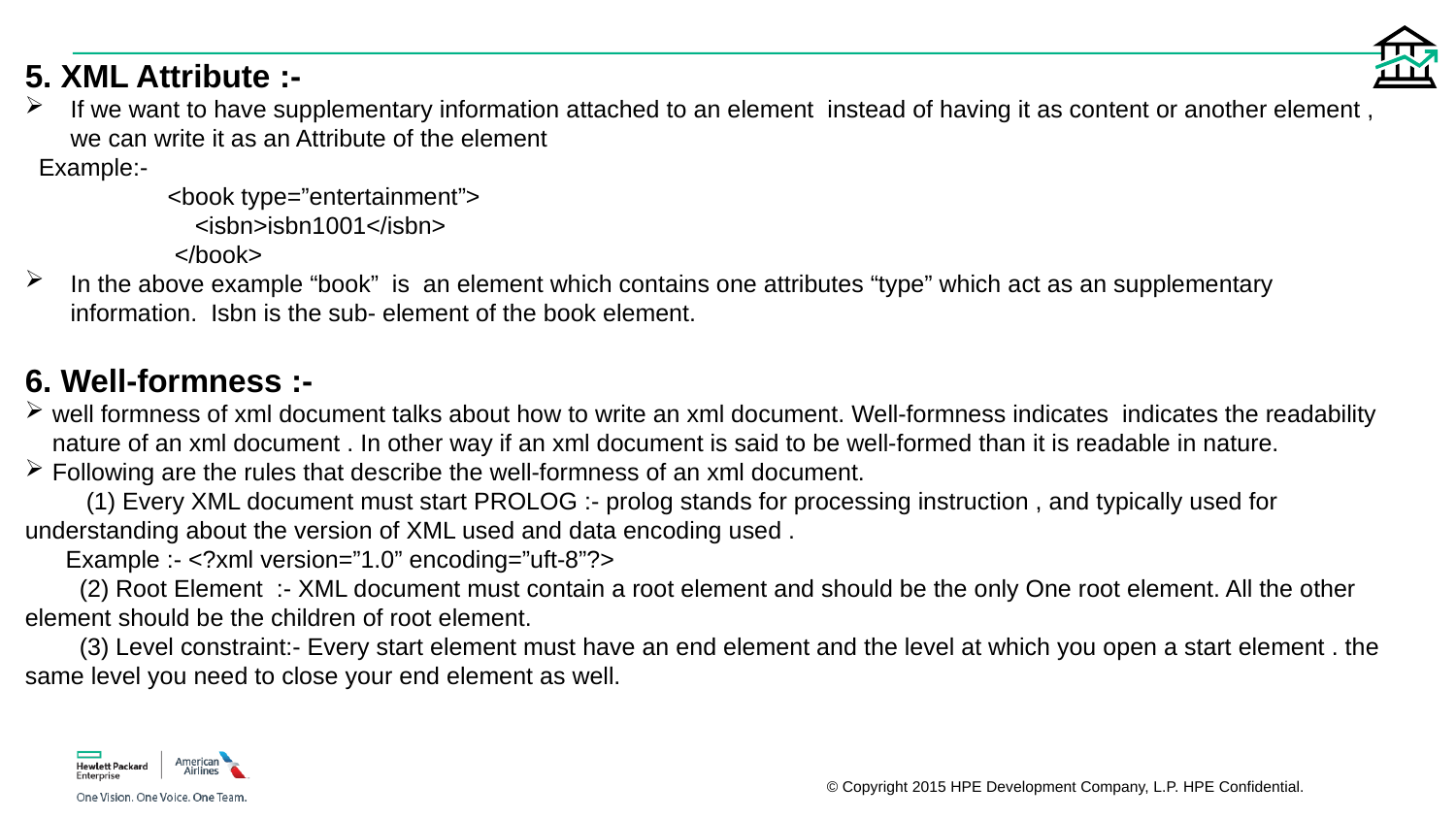

# 5. XML Attribute :-
If we want to have supplementary information attached to an element  instead of having it as content or another element , we can write it as an Attribute of the element
  Example:-
                     <book type=”entertainment”>
                         <isbn>isbn1001</isbn>
                      </book>
In the above example “book”  is  an element which contains one attributes “type” which act as an supplementary information.  Isbn is the sub- element of the book element.

6. Well-formness :-
well formness of xml document talks about how to write an xml document. Well-formness indicates  indicates the readability nature of an xml document . In other way if an xml document is said to be well-formed than it is readable in nature.
Following are the rules that describe the well-formness of an xml document.
         (1) Every XML document must start PROLOG :- prolog stands for processing instruction , and typically used for understanding about the version of XML used and data encoding used .
      Example :- <?xml version=”1.0” encoding=”uft-8”?>
        (2) Root Element  :- XML document must contain a root element and should be the only One root element. All the other element should be the children of root element.
        (3) Level constraint:- Every start element must have an end element and the level at which you open a start element . the same level you need to close your end element as well.